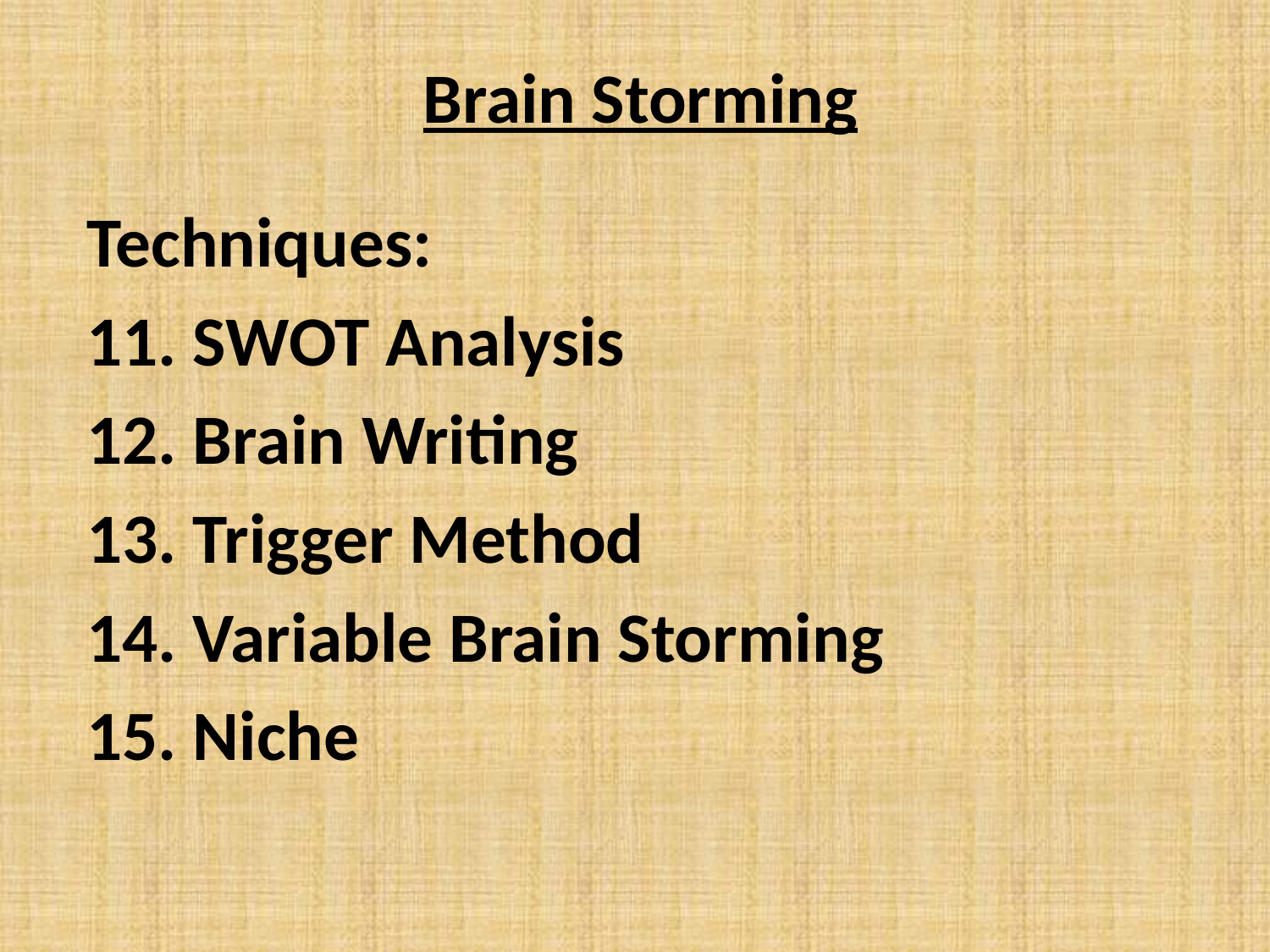

# Brain Storming
Techniques:
11. SWOT Analysis
12. Brain Writing
13. Trigger Method
14. Variable Brain Storming
15. Niche